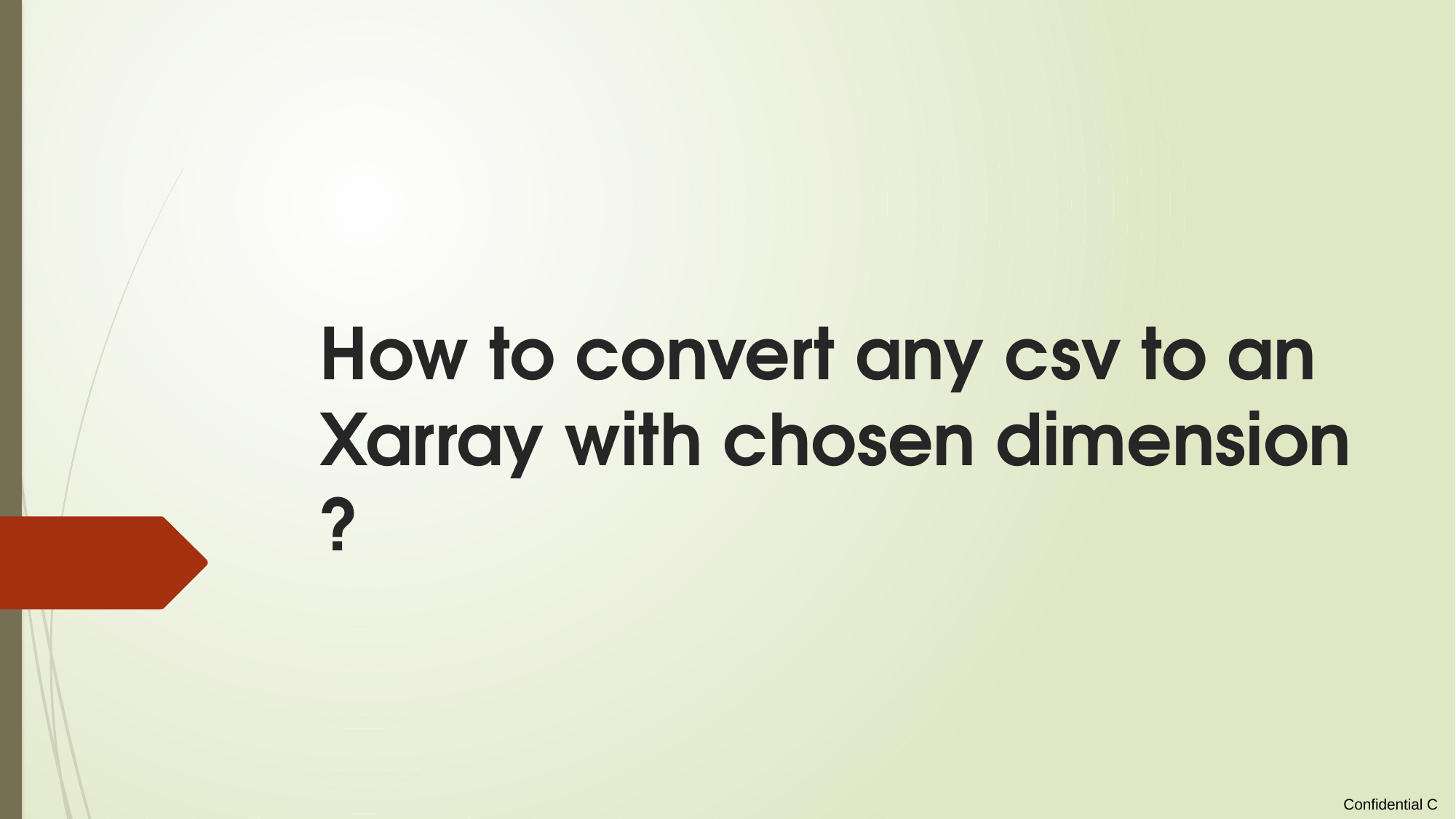

# How to convert any csv to an Xarray with chosen dimension ?